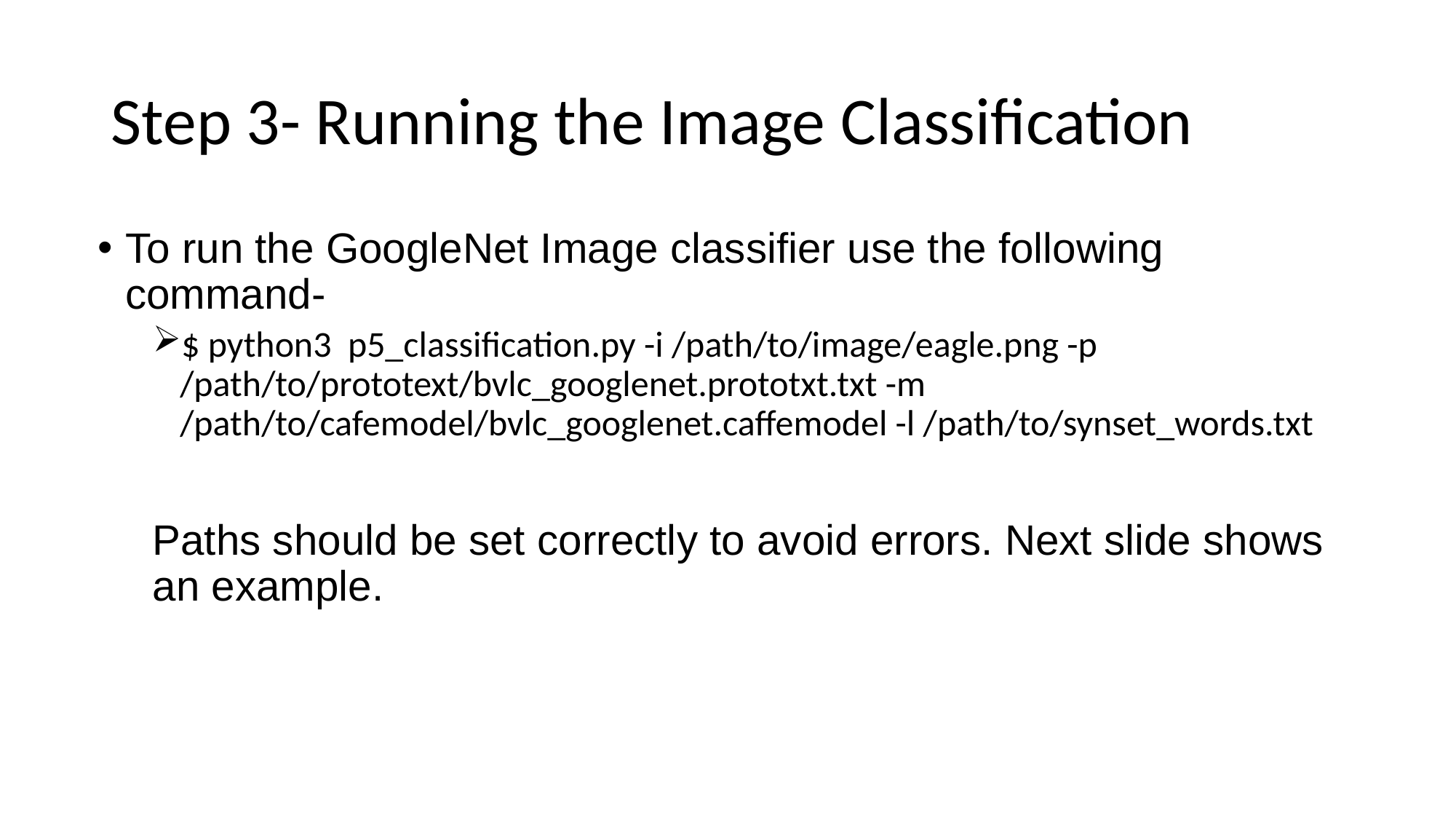

# Step 3- Running the Image Classification
To run the GoogleNet Image classifier use the following command-
$ python3  p5_classification.py -i /path/to/image/eagle.png -p /path/to/prototext/bvlc_googlenet.prototxt.txt -m /path/to/cafemodel/bvlc_googlenet.caffemodel -l /path/to/synset_words.txt

Paths should be set correctly to avoid errors. Next slide shows an example.